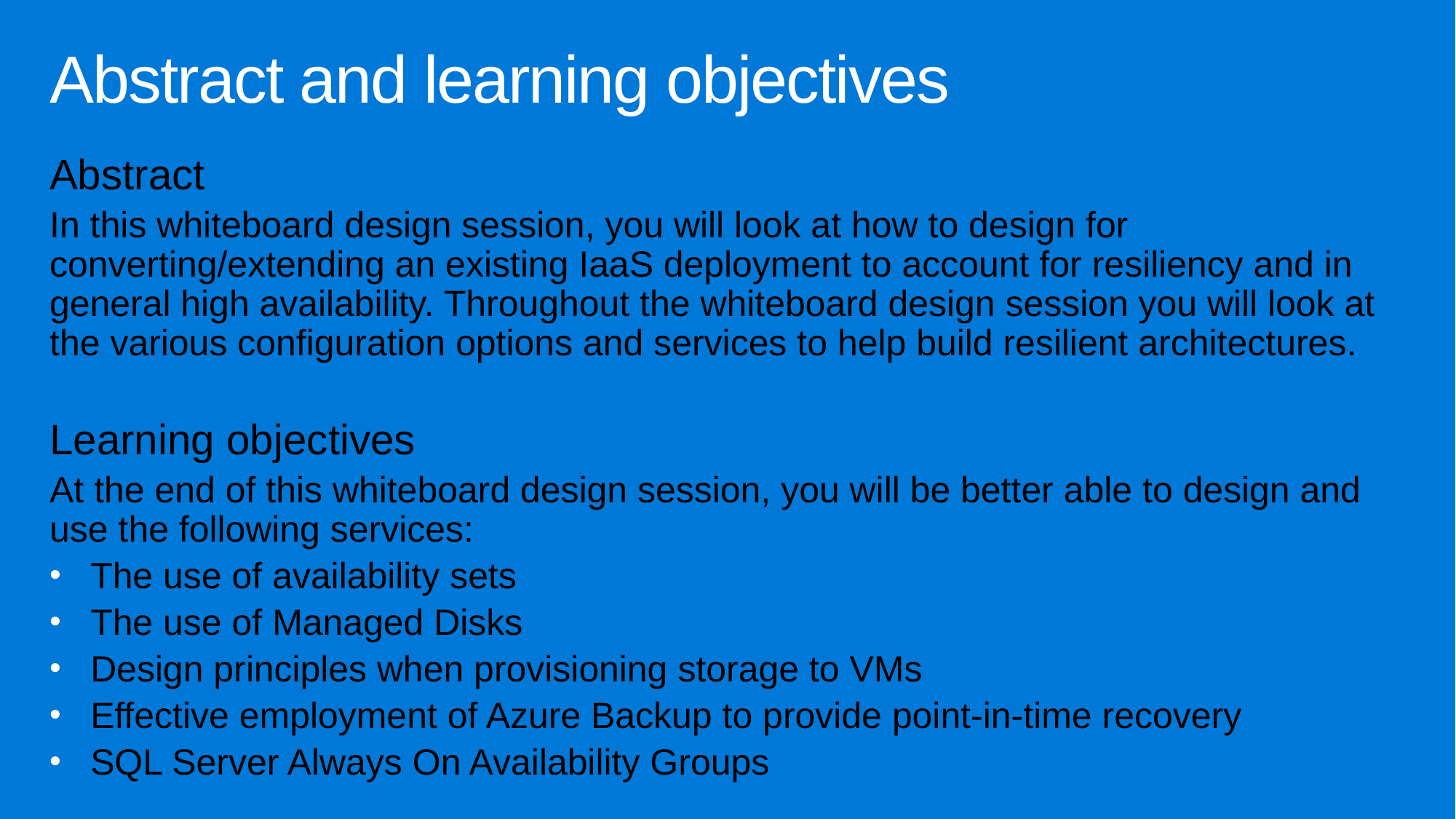

# Abstract and learning objectives
Abstract
In this whiteboard design session, you will look at how to design for converting/extending an existing IaaS deployment to account for resiliency and in general high availability. Throughout the whiteboard design session you will look at the various configuration options and services to help build resilient architectures.

Learning objectives
At the end of this whiteboard design session, you will be better able to design and use the following services:
The use of availability sets
The use of Managed Disks
Design principles when provisioning storage to VMs
Effective employment of Azure Backup to provide point-in-time recovery
SQL Server Always On Availability Groups